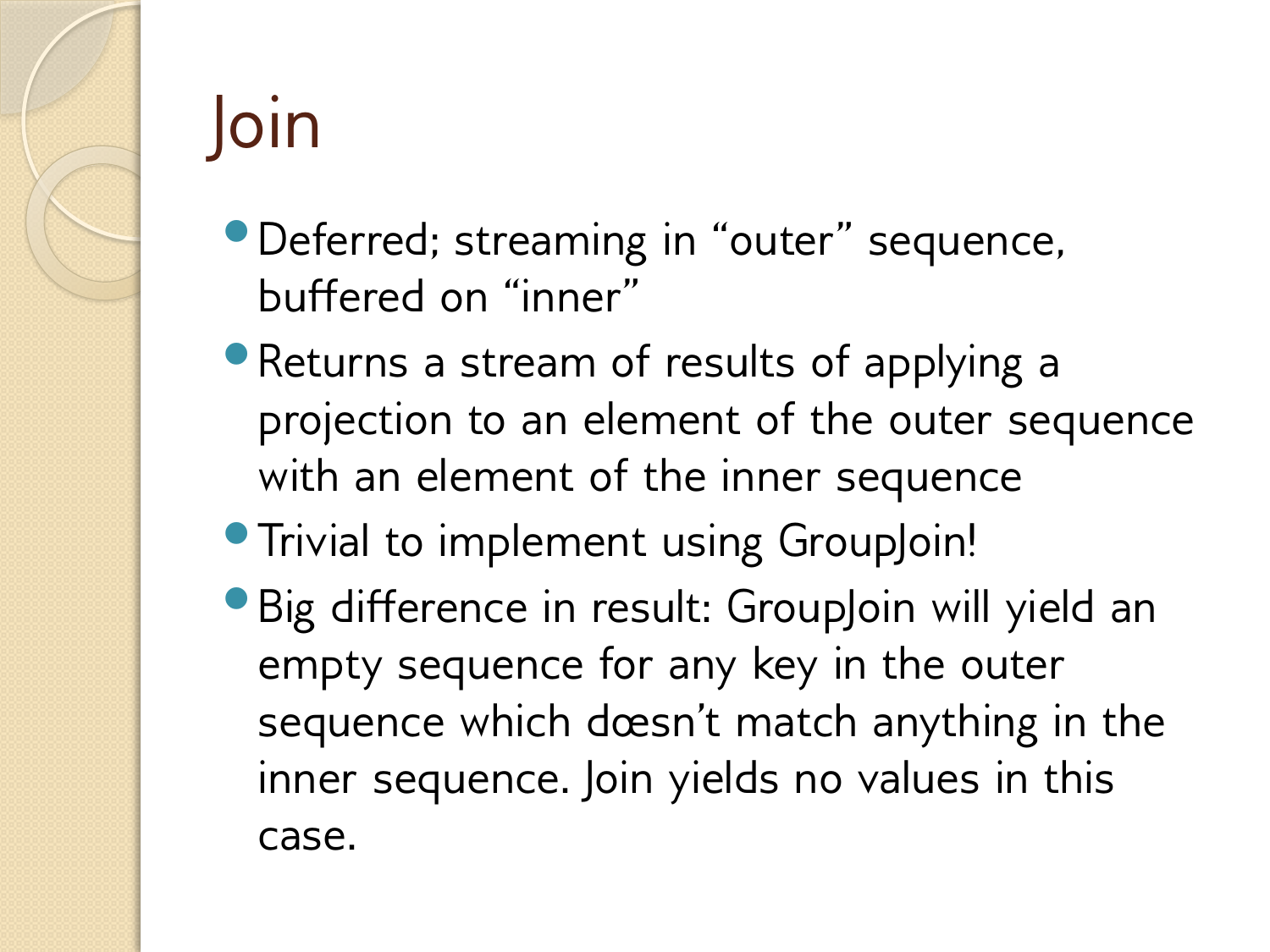

# Join
Deferred; streaming in “outer” sequence, buffered on “inner”
Returns a stream of results of applying a projection to an element of the outer sequence with an element of the inner sequence
Trivial to implement using GroupJoin!
Big difference in result: GroupJoin will yield an empty sequence for any key in the outer sequence which doesn’t match anything in the inner sequence. Join yields no values in this case.